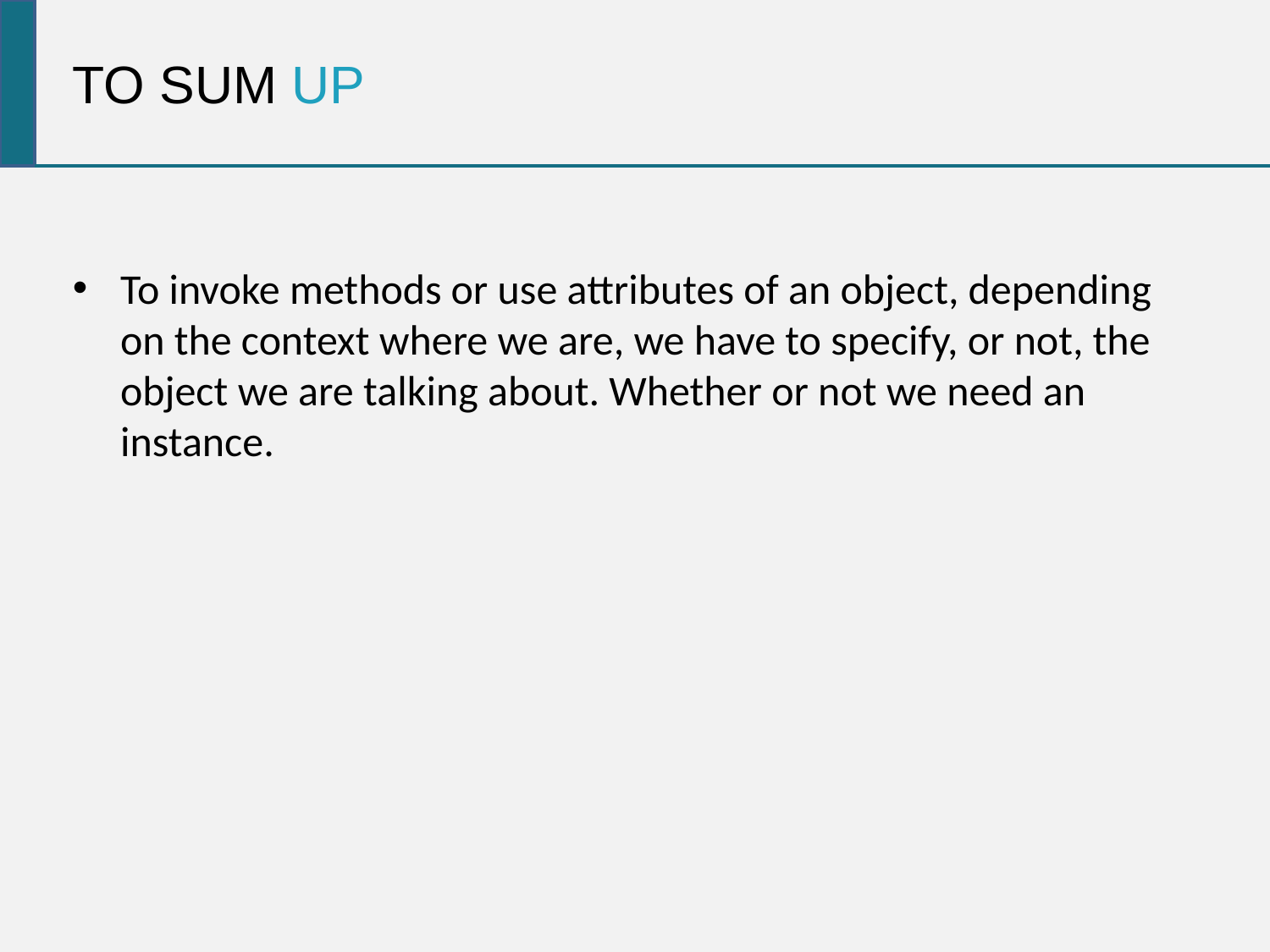

To sum up

To invoke methods or use attributes of an object, depending on the context where we are, we have to specify, or not, the object we are talking about. Whether or not we need an instance.